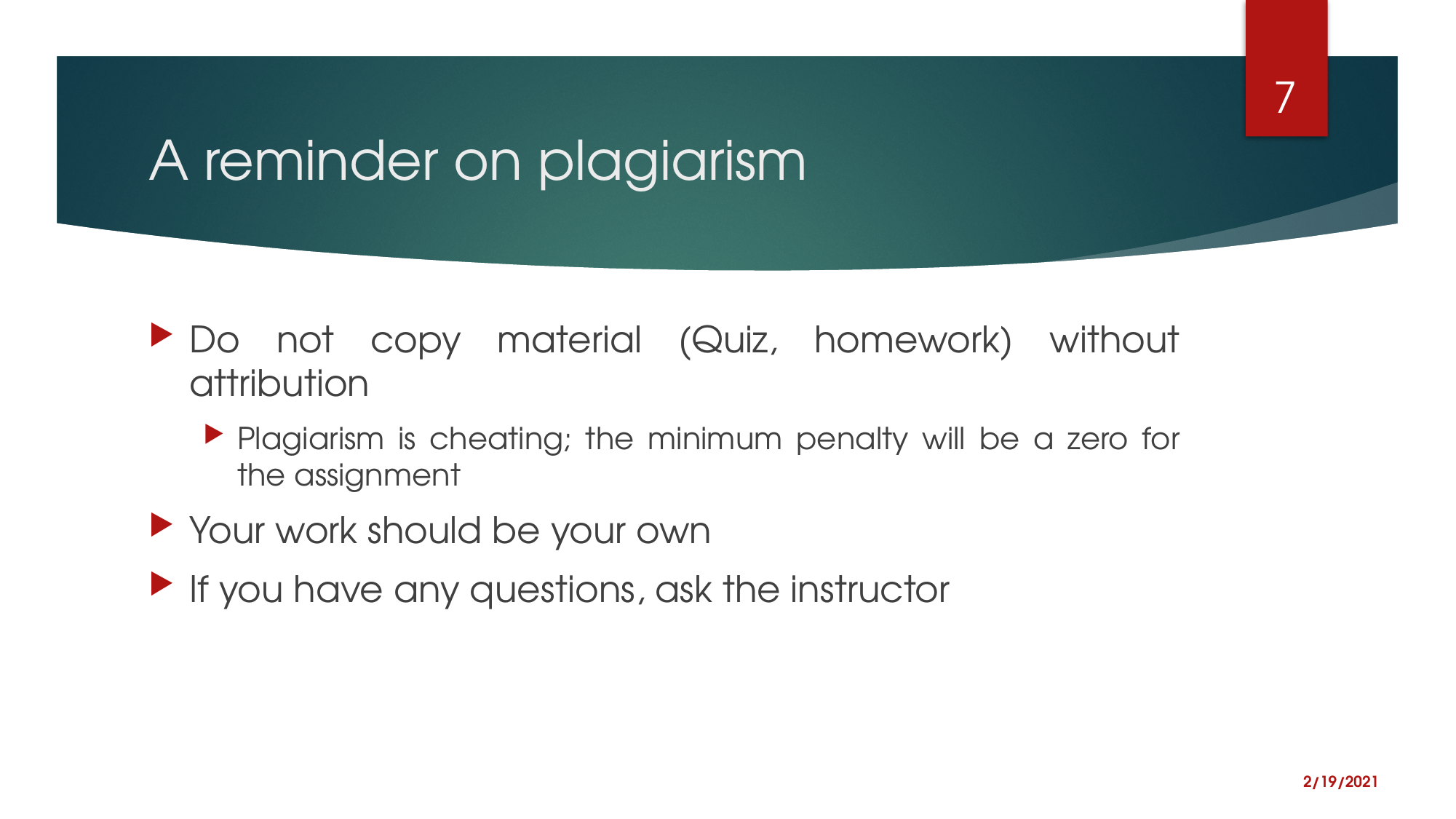

7
# A reminder on plagiarism
Do not copy material (Quiz, homework) without attribution
Plagiarism is cheating; the minimum penalty will be a zero for the assignment
Your work should be your own
If you have any questions, ask the instructor

2/19/2021